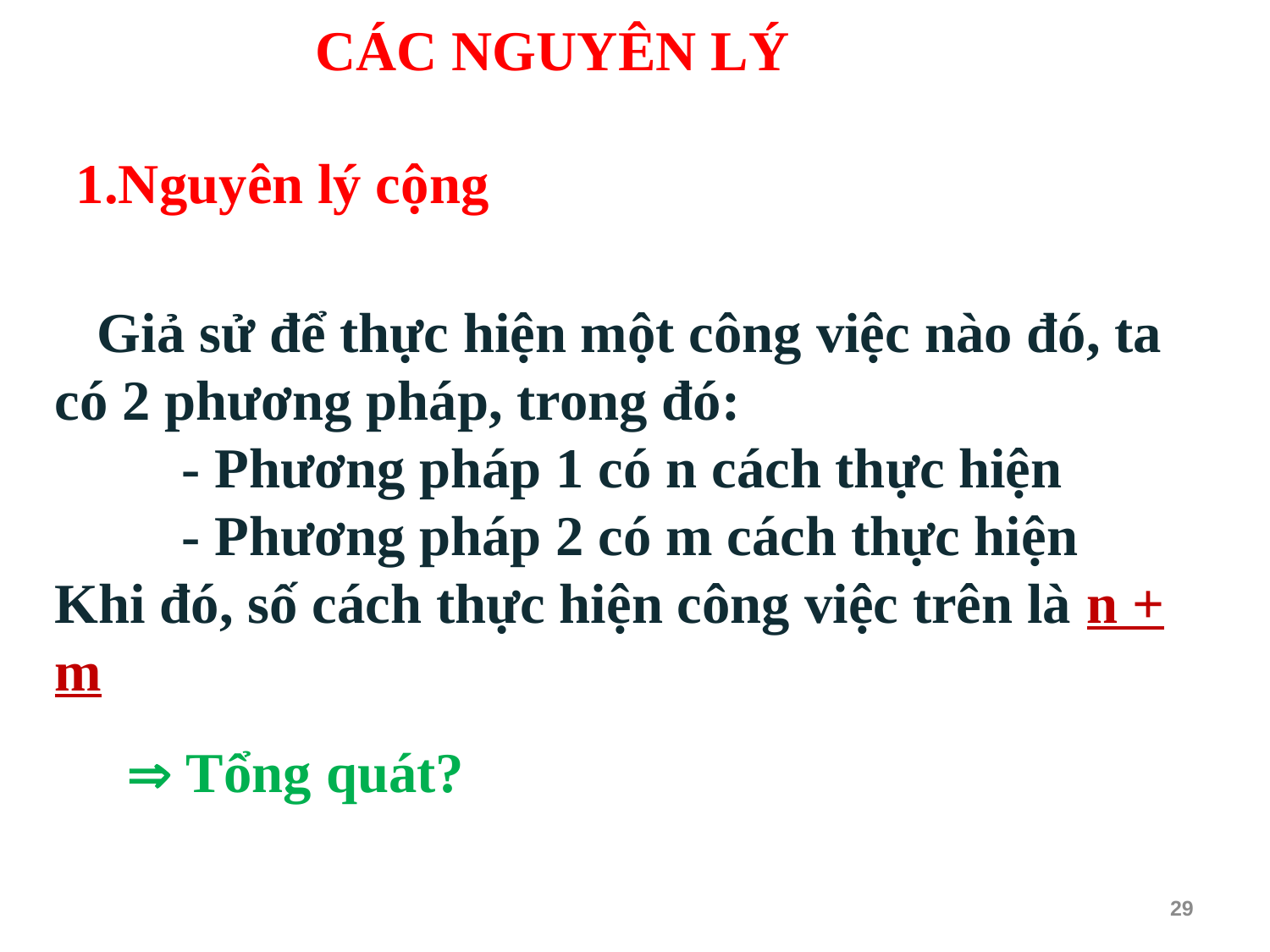

CÁC NGUYÊN LÝ
1.Nguyên lý cộng

   Giả sử để thực hiện một công việc nào đó, ta có 2 phương pháp, trong đó:
	- Phương pháp 1 có n cách thực hiện
	- Phương pháp 2 có m cách thực hiện
Khi đó, số cách thực hiện công việc trên là n + m

⇒ Tổng quát?
29